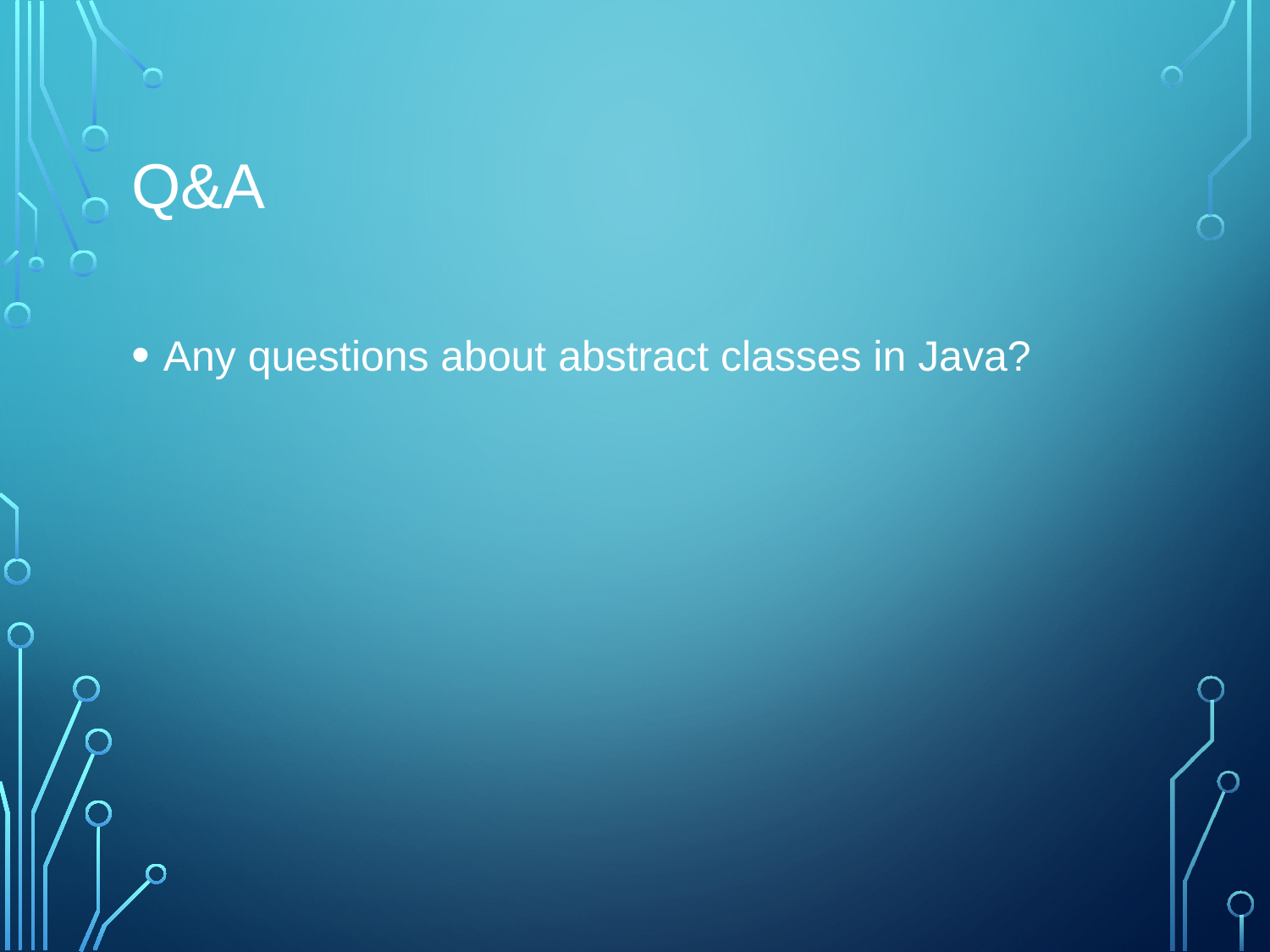

# Q&A
Any questions about abstract classes in Java?